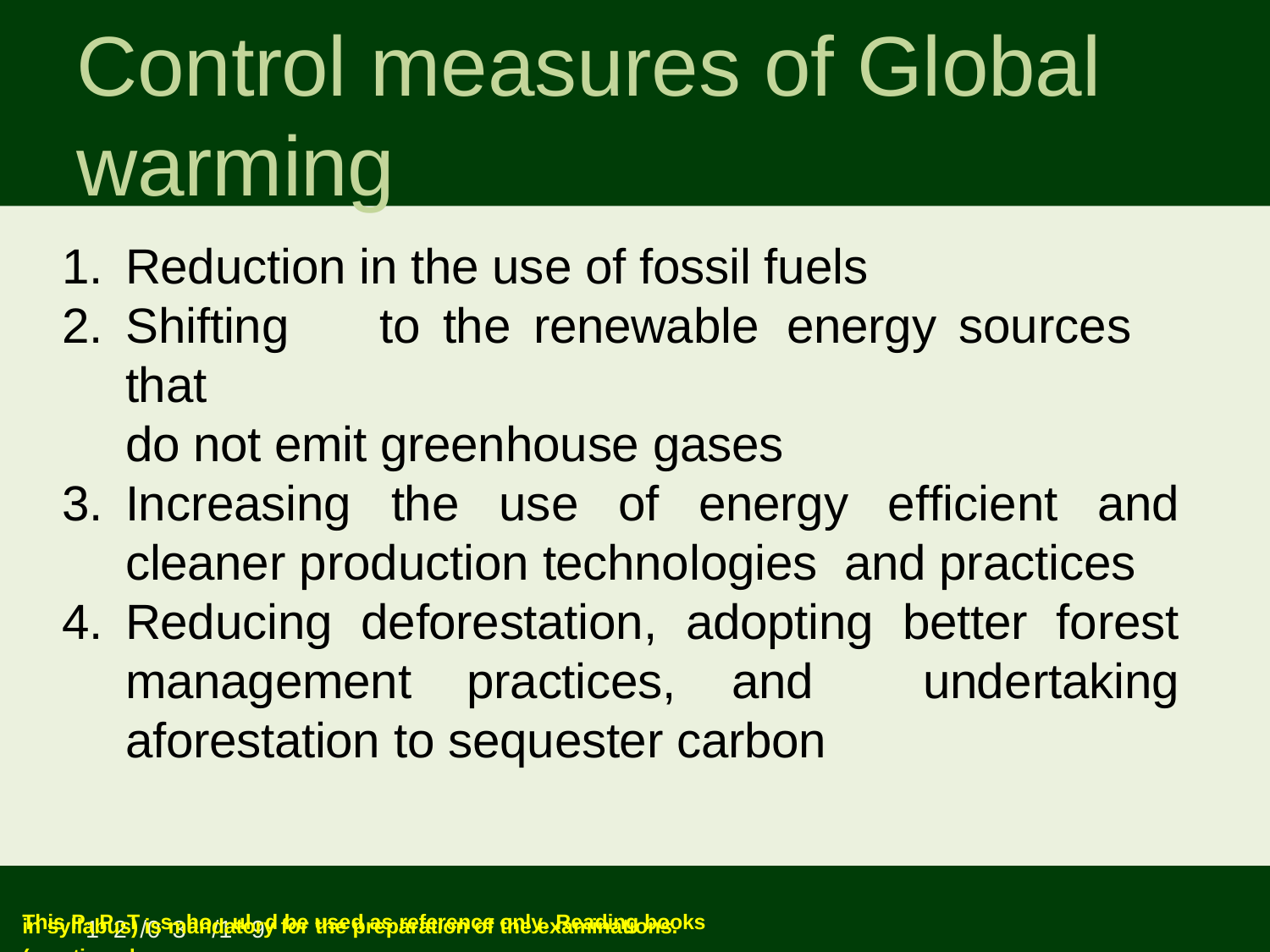

# Control measures of Global
warming
Reduction in the use of fossil fuels
Shifting	to	the	renewable	energy	sources	that
do not emit greenhouse gases
Increasing   the   use   of   energy   efficient   and cleaner production technologies  and practices
Reducing  deforestation,  adopting  better  forest management    practices,    and        undertaking aforestation to sequester carbon
This P1P2T/0s3ho/1ul9d be used as reference only. Reading books (mentioned
in syllabus) is mandatory for the preparation of the examinations.